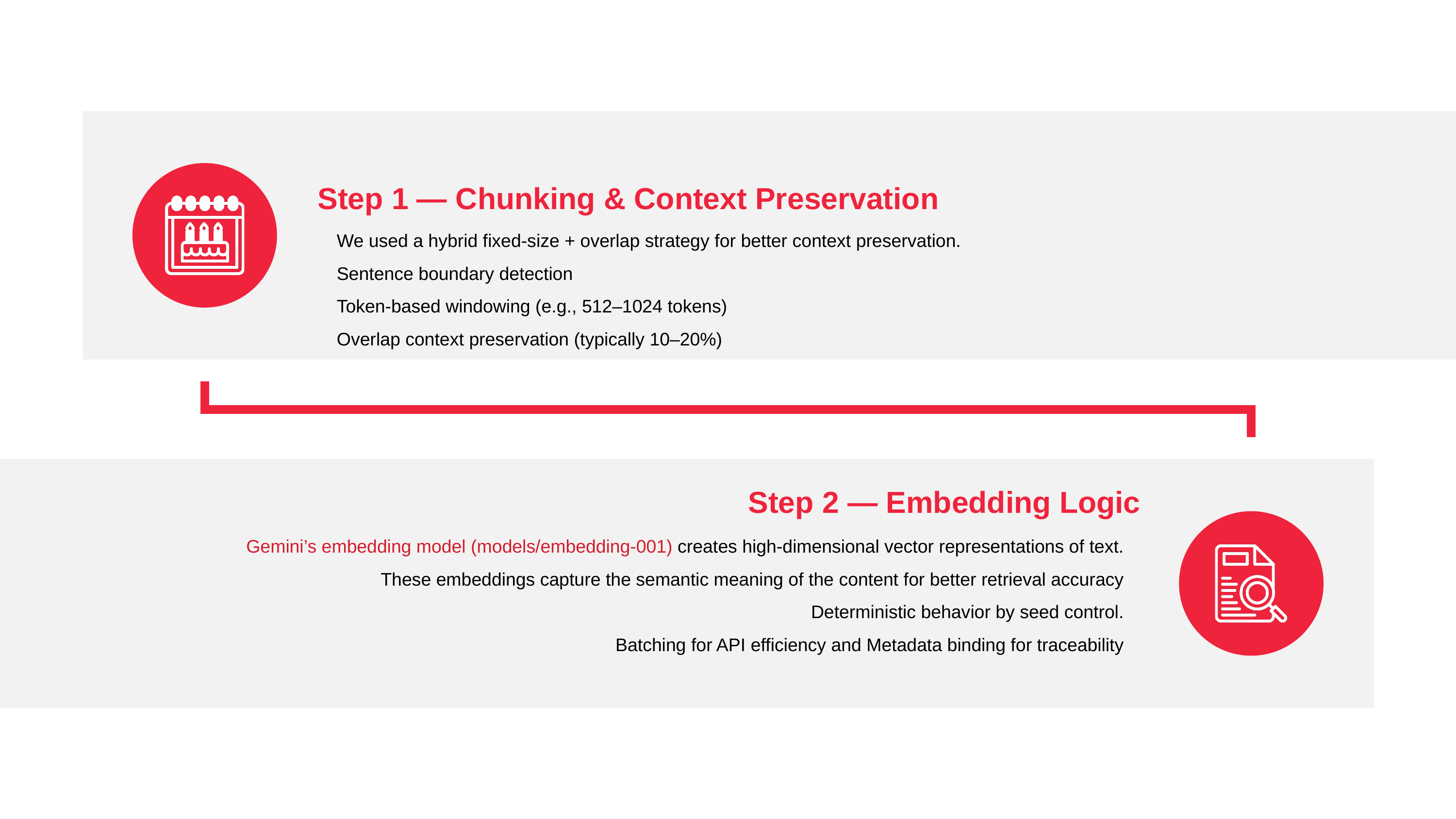

Step 1 — Chunking & Context Preservation

We used a hybrid fixed-size + overlap strategy for better context preservation.
Sentence boundary detection
Token-based windowing (e.g., 512–1024 tokens)
Overlap context preservation (typically 10–20%)

Step 2 — Embedding Logic

Gemini’s embedding model (models/embedding-001) creates high-dimensional vector representations of text.
These embeddings capture the semantic meaning of the content for better retrieval accuracy
Deterministic behavior by seed control.
Batching for API efficiency and Metadata binding for traceability